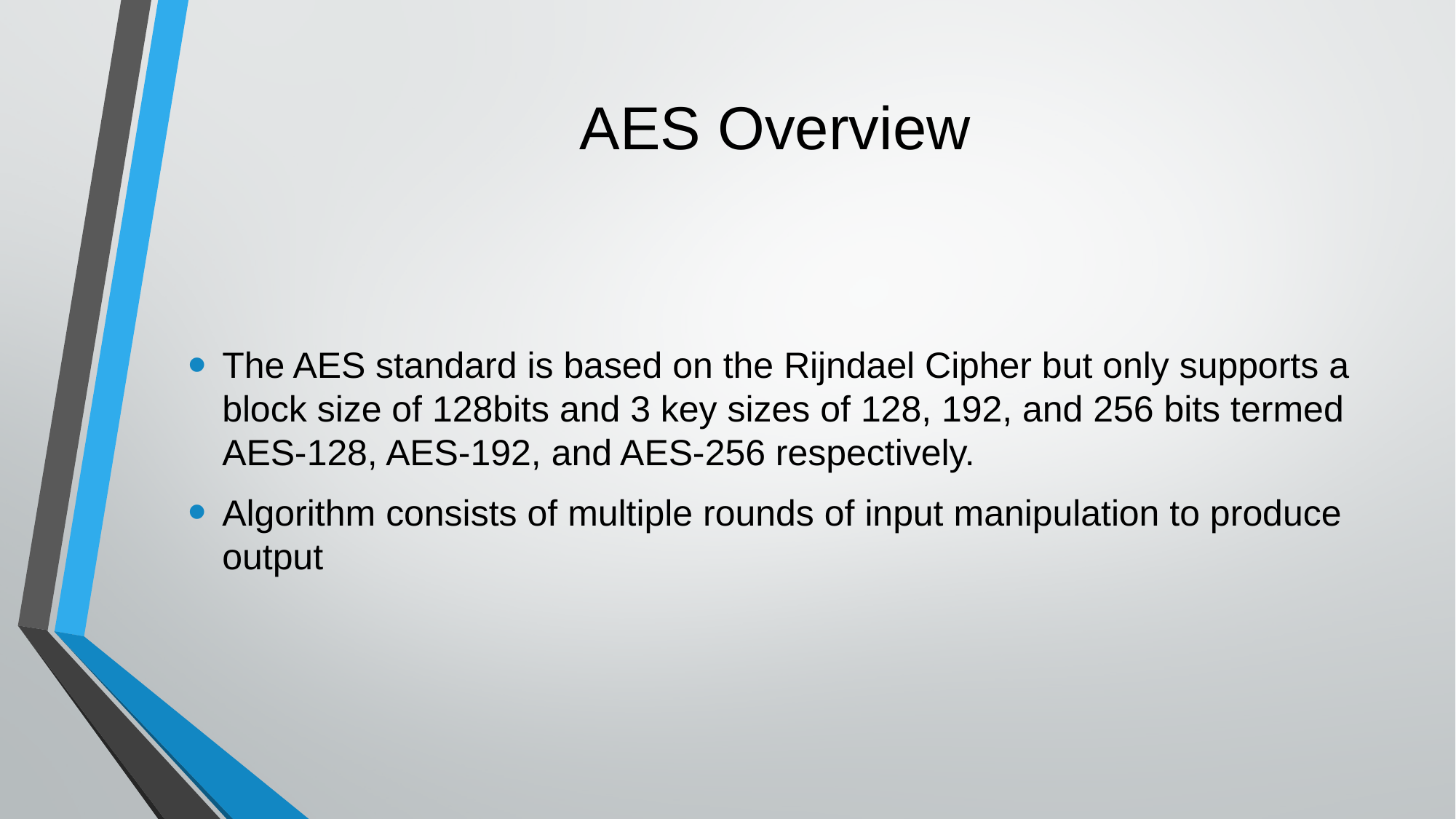

# AES Overview
The AES standard is based on the Rijndael Cipher but only supports a block size of 128bits and 3 key sizes of 128, 192, and 256 bits termed AES-128, AES-192, and AES-256 respectively.
Algorithm consists of multiple rounds of input manipulation to produce output